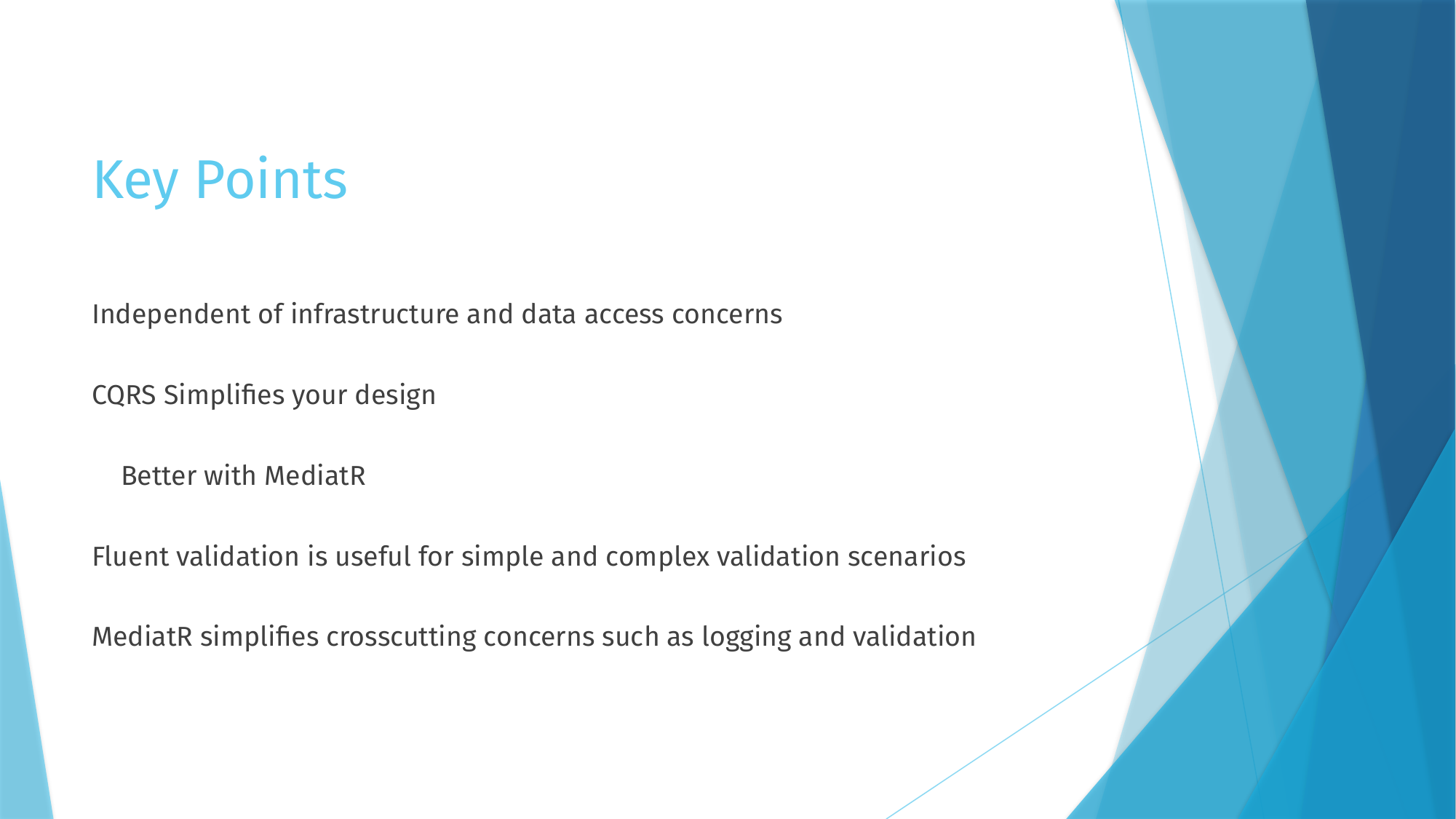

# Key Points
Independent of infrastructure and data access concerns
CQRS Simplifies your design
    Better with MediatR
Fluent validation is useful for simple and complex validation scenarios
MediatR simplifies crosscutting concerns such as logging and validation